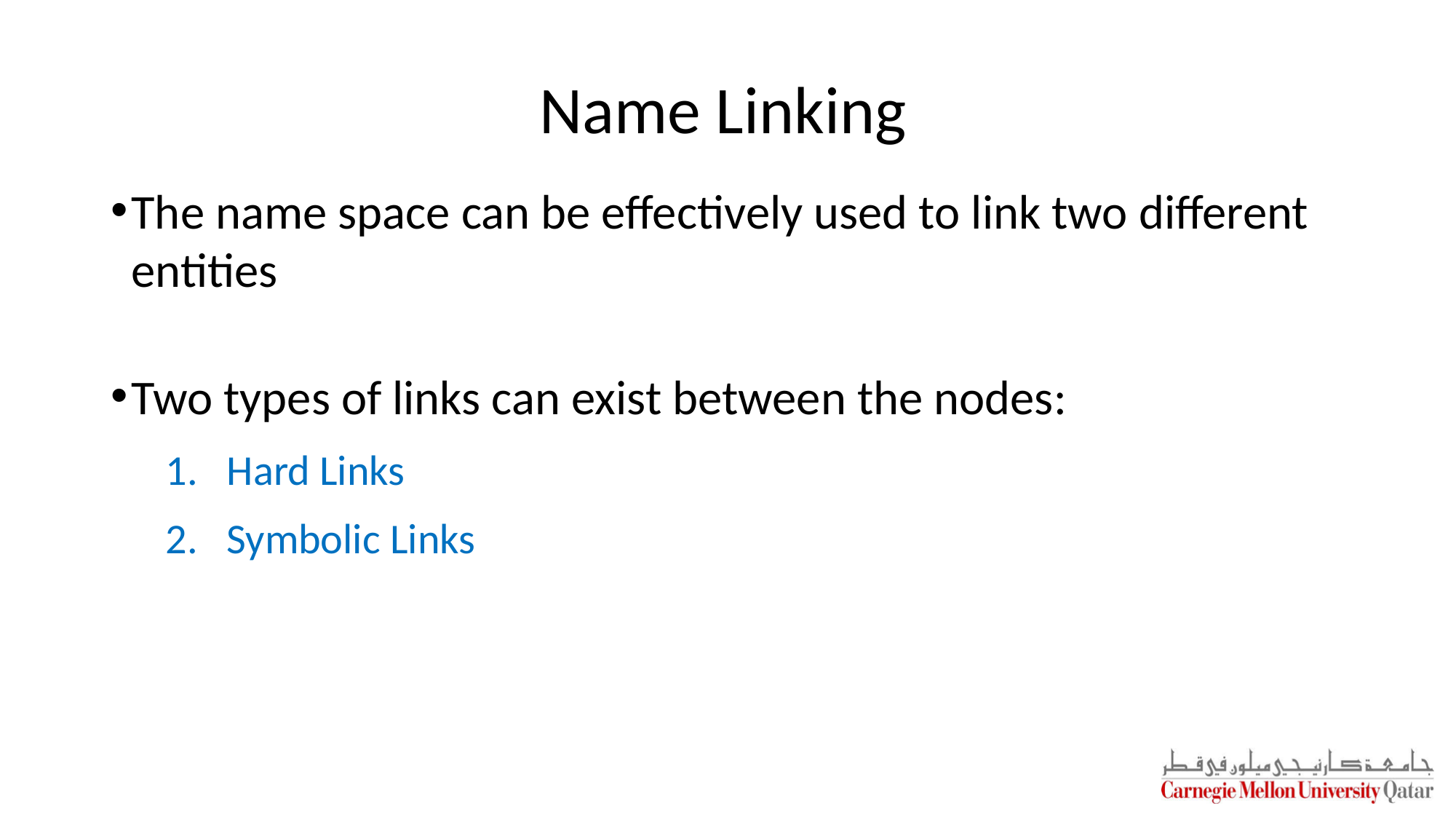

# Name Linking
The name space can be effectively used to link two different entities

Two types of links can exist between the nodes:
Hard Links
Symbolic Links